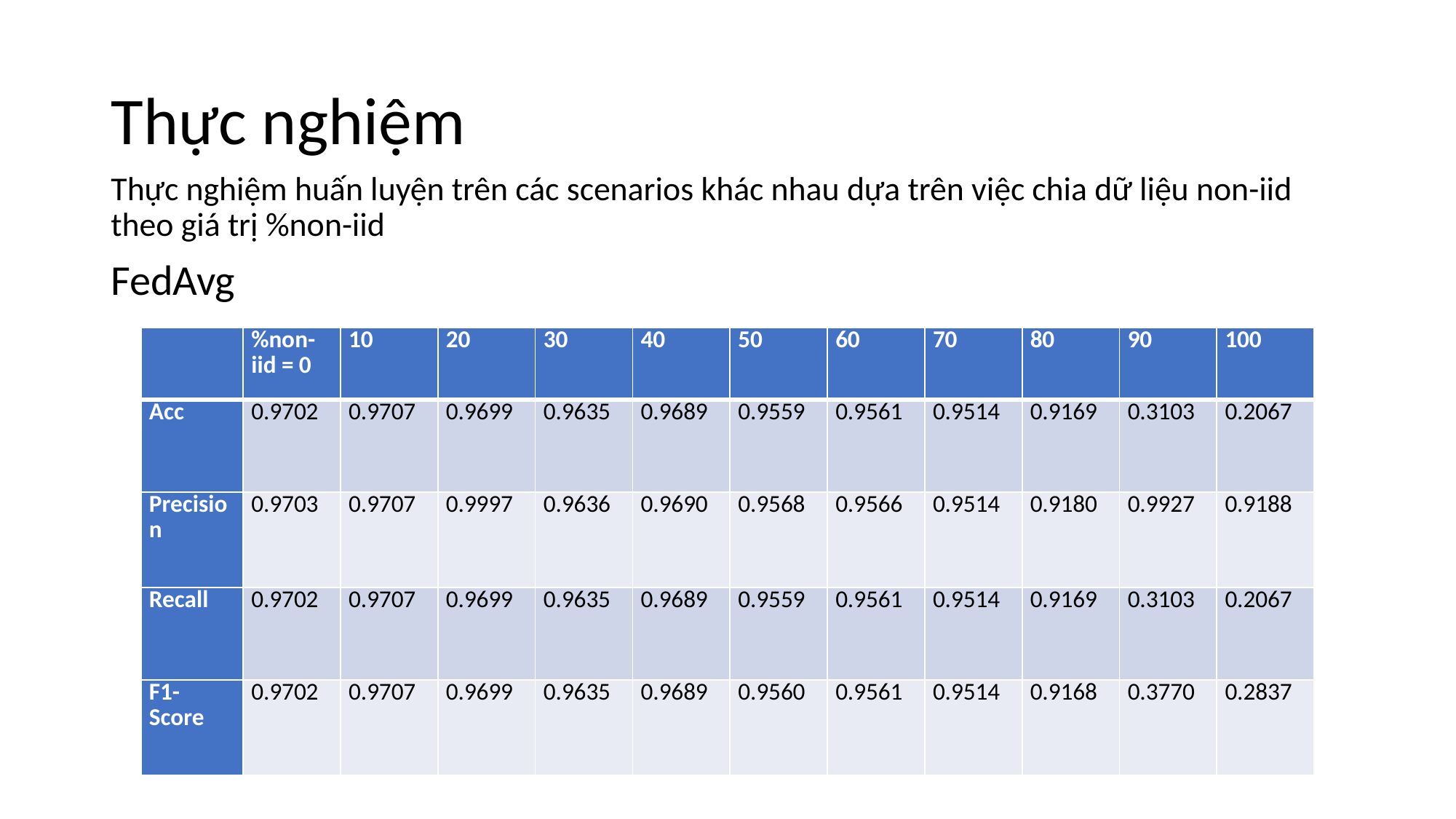

# Thực nghiệm
Thực nghiệm huấn luyện trên các scenarios khác nhau dựa trên việc chia dữ liệu non-iid theo giá trị %non-iid
FedAvg

|  | %non-iid = 0 | 10 | 20 | 30 | 40 | 50 | 60 | 70 | 80 | 90 | 100 |
| --- | --- | --- | --- | --- | --- | --- | --- | --- | --- | --- | --- |
| Acc | 0.9702 | 0.9707 | 0.9699 | 0.9635 | 0.9689 | 0.9559 | 0.9561 | 0.9514 | 0.9169 | 0.3103 | 0.2067 |
| Precision | 0.9703 | 0.9707 | 0.9997 | 0.9636 | 0.9690 | 0.9568 | 0.9566 | 0.9514 | 0.9180 | 0.9927 | 0.9188 |
| Recall | 0.9702 | 0.9707 | 0.9699 | 0.9635 | 0.9689 | 0.9559 | 0.9561 | 0.9514 | 0.9169 | 0.3103 | 0.2067 |
| F1-Score | 0.9702 | 0.9707 | 0.9699 | 0.9635 | 0.9689 | 0.9560 | 0.9561 | 0.9514 | 0.9168 | 0.3770 | 0.2837 |